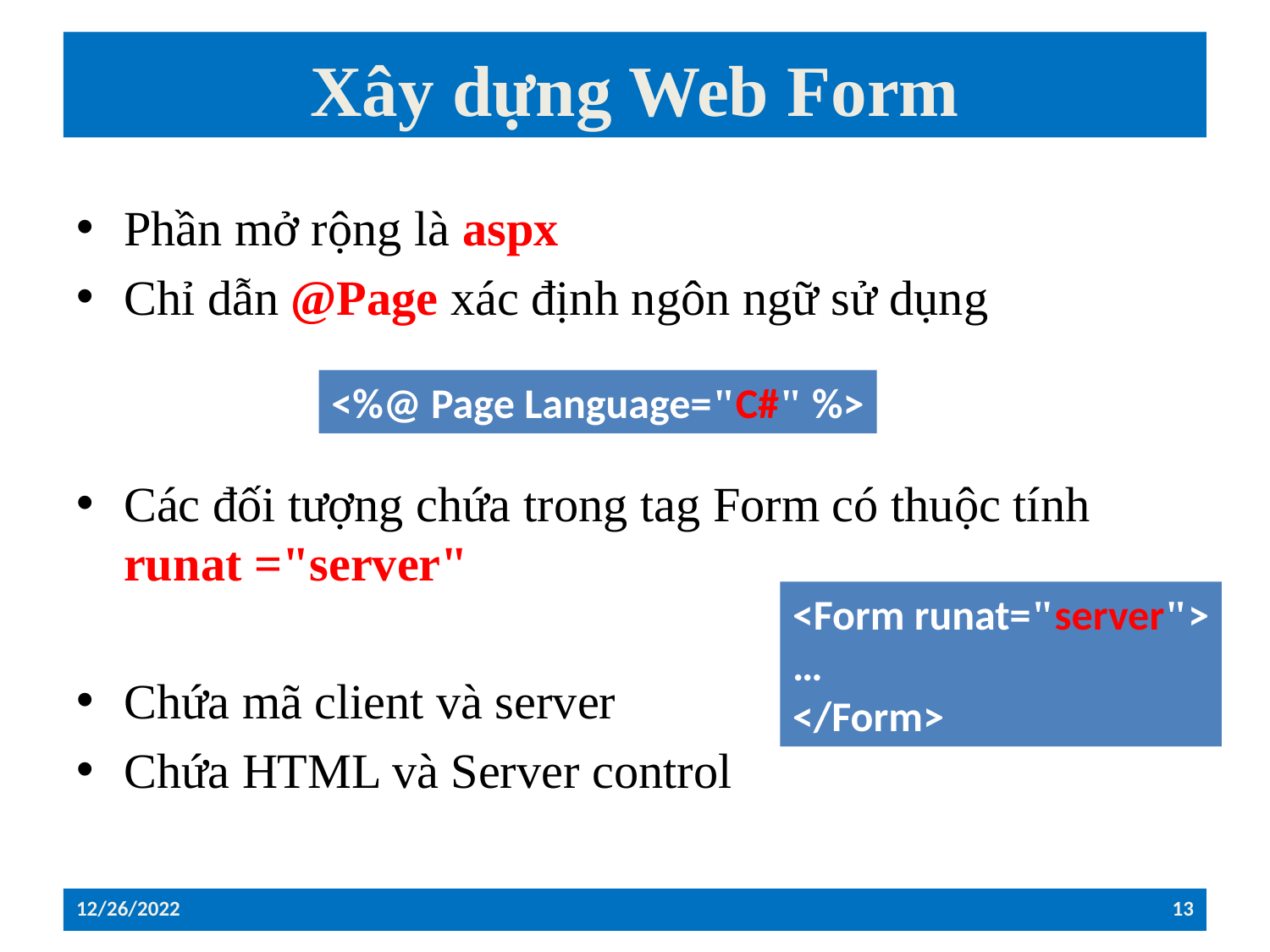

# Xây dựng Web Form
Phần mở rộng là aspx
Chỉ dẫn @Page xác định ngôn ngữ sử dụng

Các đối tượng chứa trong tag Form có thuộc tính runat ="server"

Chứa mã client và server
Chứa HTML và Server control
<%@ Page Language="C#" %>
<Form runat="server">
…
</Form>
12/26/2022

13